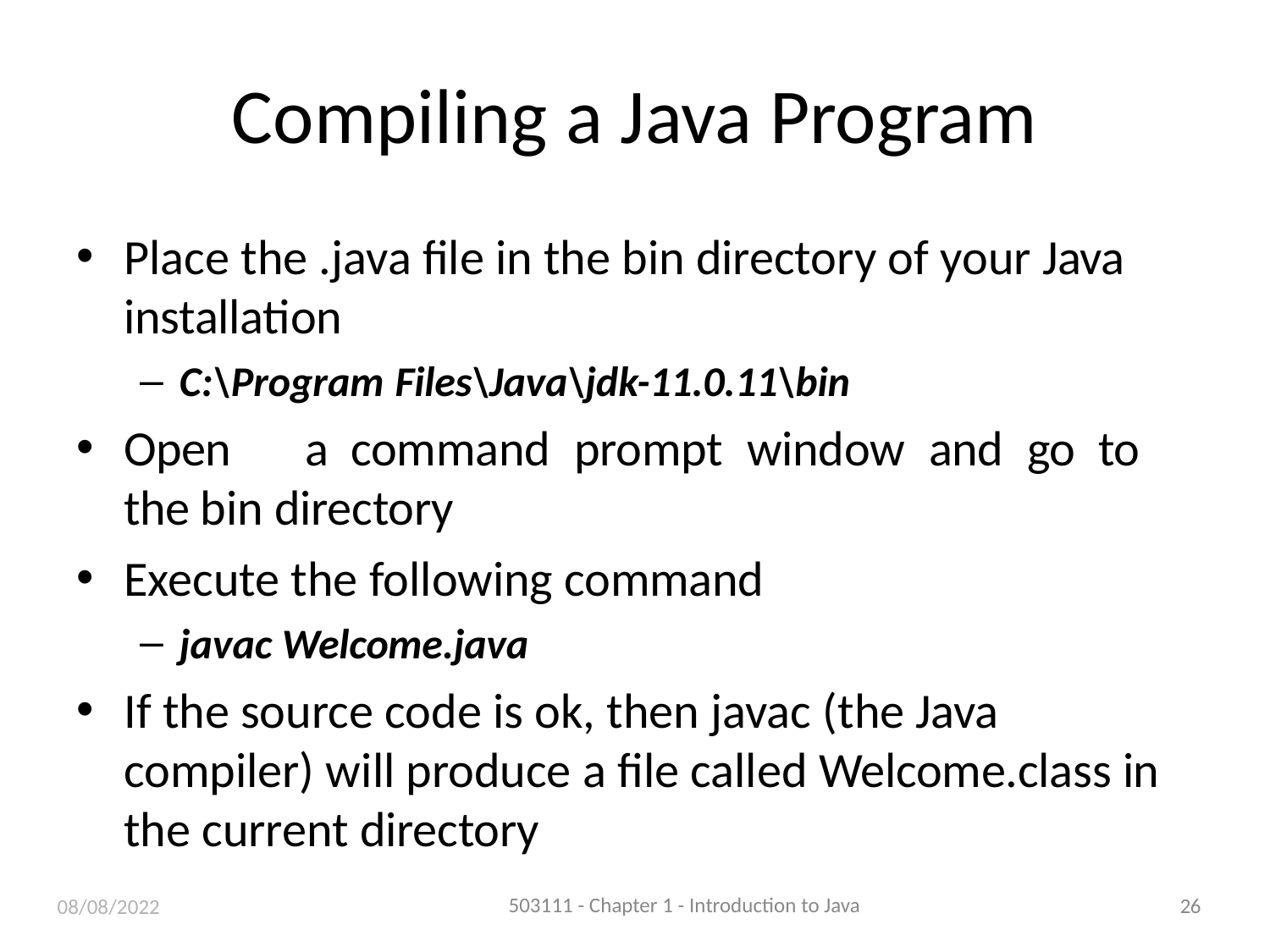

# Compiling a Java Program
Place the .java file in the bin directory of your Java installation
C:\Program Files\Java\jdk-11.0.11\bin
Open	a	command	prompt	window	and	go	to	the bin directory
Execute the following command
javac Welcome.java
If the source code is ok, then javac (the Java compiler) will produce a file called Welcome.class in the current directory
08/08/2022
503111 - Chapter 1 - Introduction to Java
26